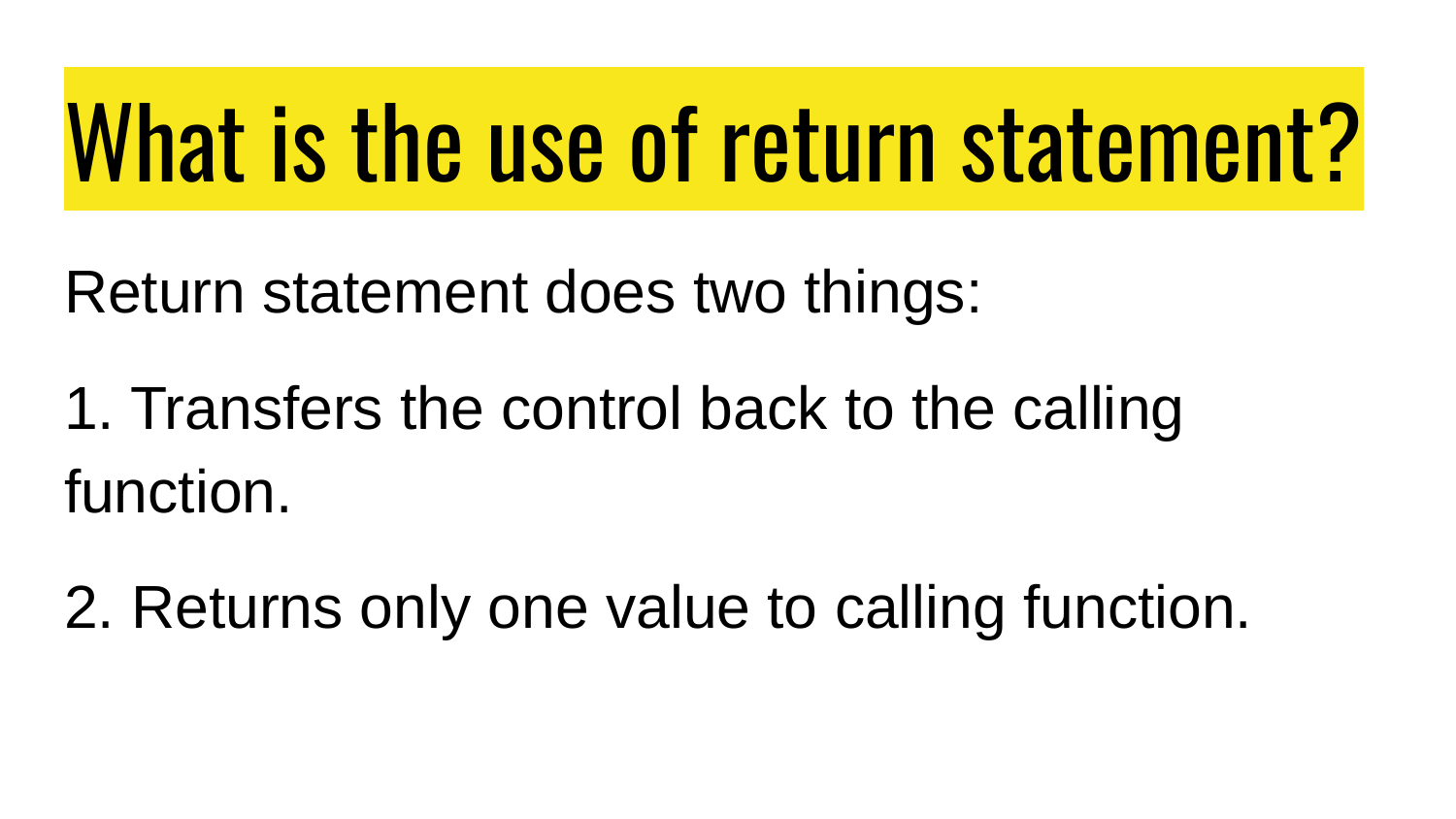

# What is the use of return statement?
Return statement does two things:
1. Transfers the control back to the calling function.
2. Returns only one value to calling function.